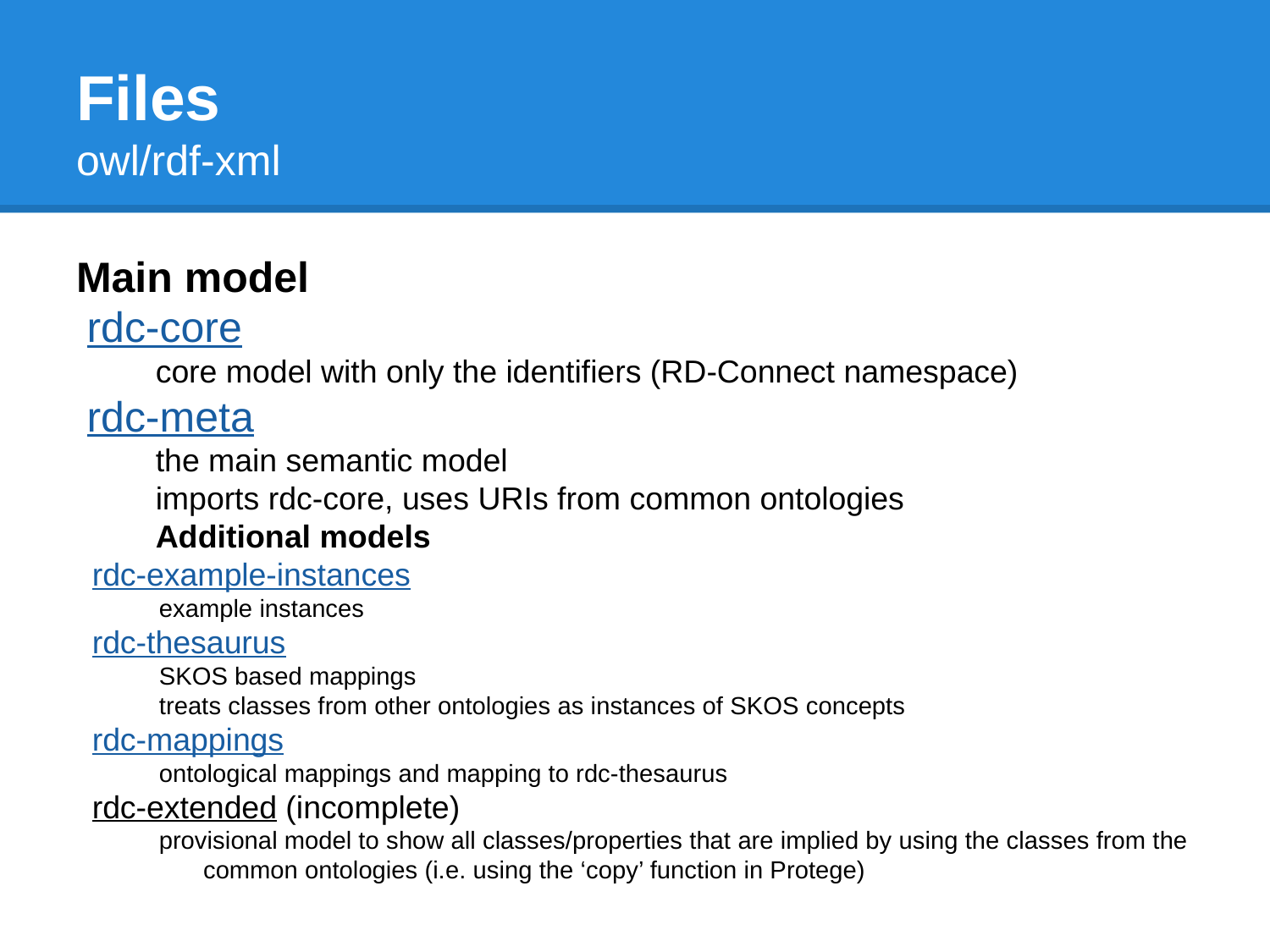

# Files
owl/rdf-xml
Main model
rdc-core
core model with only the identifiers (RD-Connect namespace)
rdc-meta
the main semantic model
imports rdc-core, uses URIs from common ontologies
Additional models
rdc-example-instances
example instances
rdc-thesaurus
SKOS based mappings
treats classes from other ontologies as instances of SKOS concepts
rdc-mappings
ontological mappings and mapping to rdc-thesaurus
rdc-extended (incomplete)
provisional model to show all classes/properties that are implied by using the classes from the common ontologies (i.e. using the ‘copy’ function in Protege)